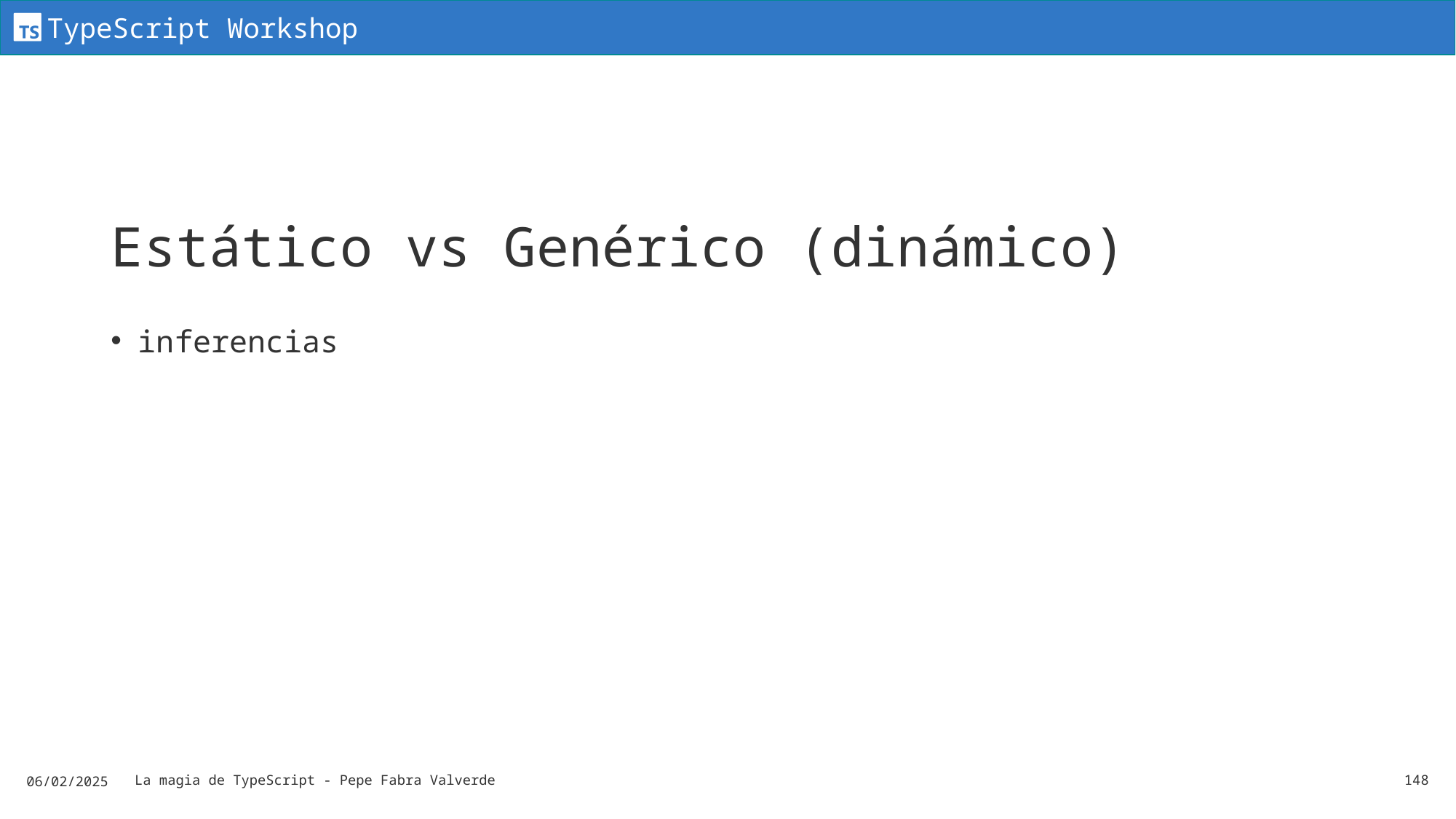

# Estático vs Genérico (dinámico)
inferencias
06/02/2025
La magia de TypeScript - Pepe Fabra Valverde
148